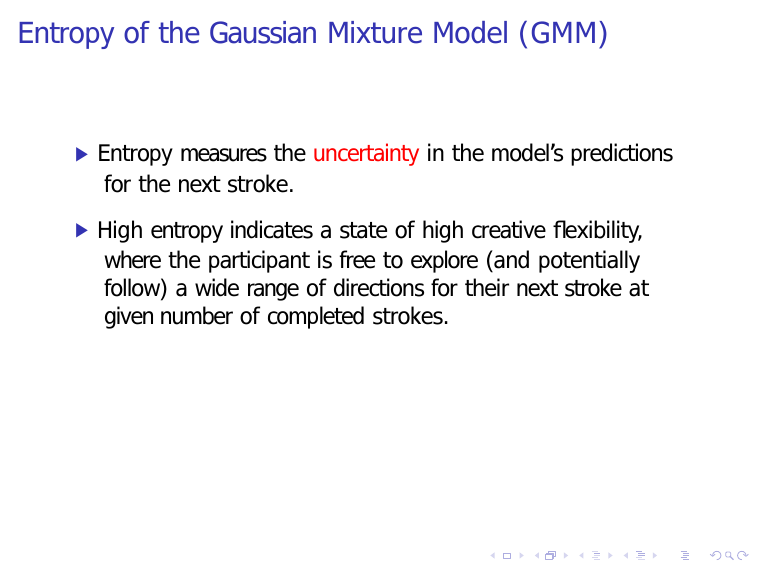

# Entropy of the Gaussian Mixture Model (GMM)
▶ Entropy measures the uncertainty in the model’s predictions for the next stroke.
▶ High entropy indicates a state of high creative flexibility, where the participant is free to explore (and potentially follow) a wide range of directions for their next stroke at given number of completed strokes.